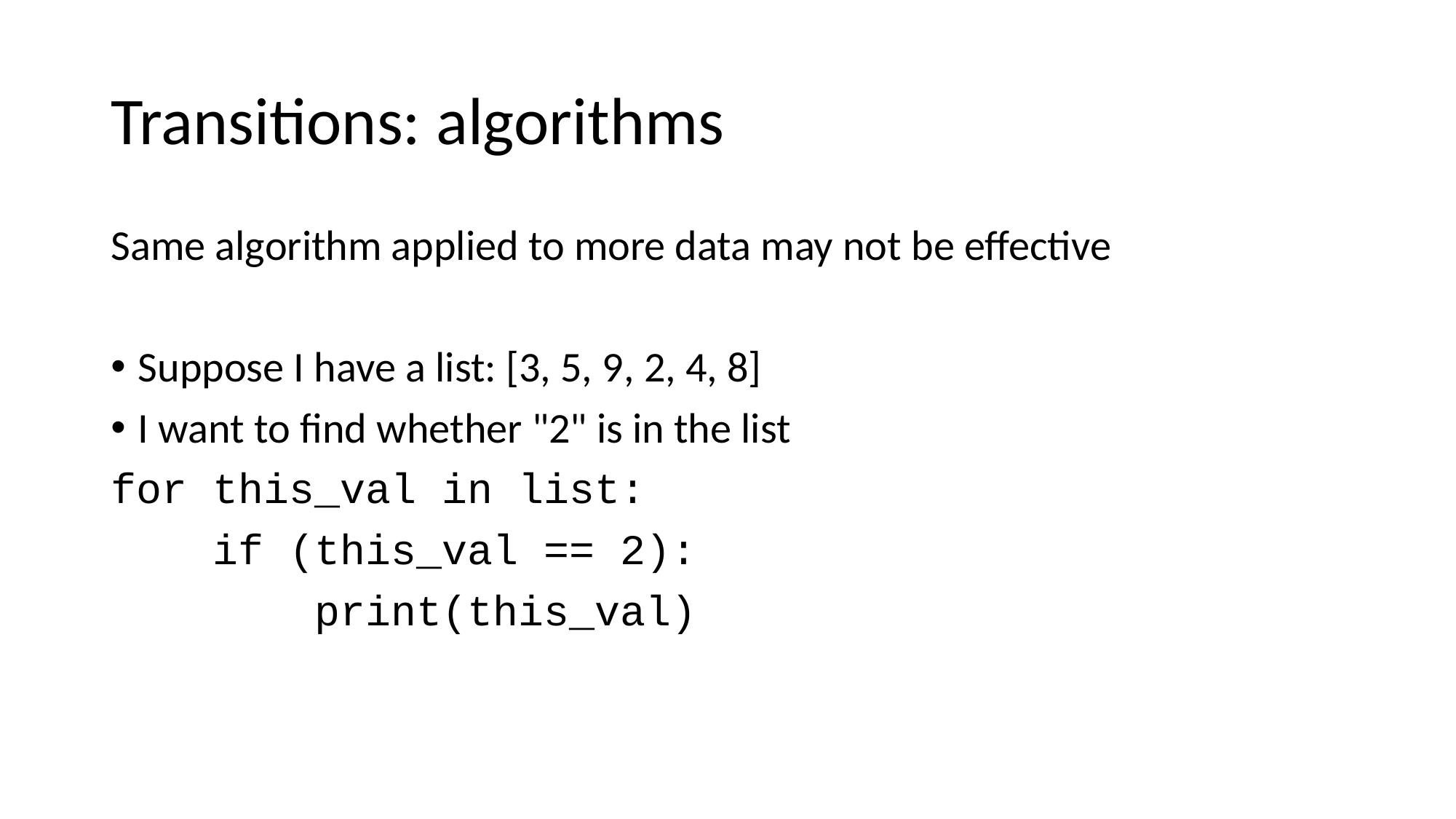

# Transitions: algorithms
Same algorithm applied to more data may not be effective

Suppose I have a list: [3, 5, 9, 2, 4, 8]
I want to find whether "2" is in the list
for this_val in list:
    if (this_val == 2):
        print(this_val)